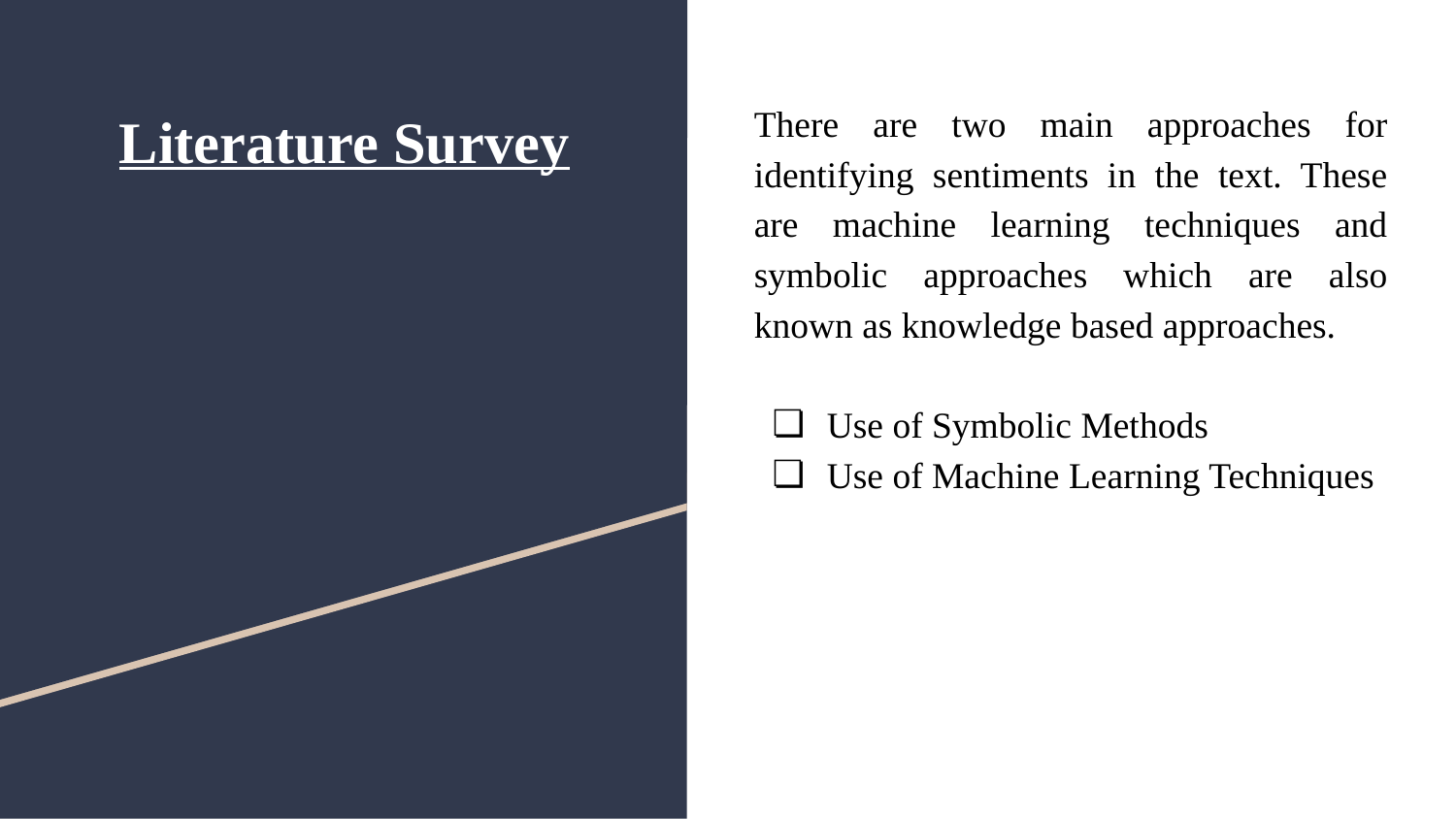

# Literature Survey
There are two main approaches for identifying sentiments in the text. These are machine learning techniques and symbolic approaches which are also known as knowledge based approaches.

Use of Symbolic Methods
Use of Machine Learning Techniques